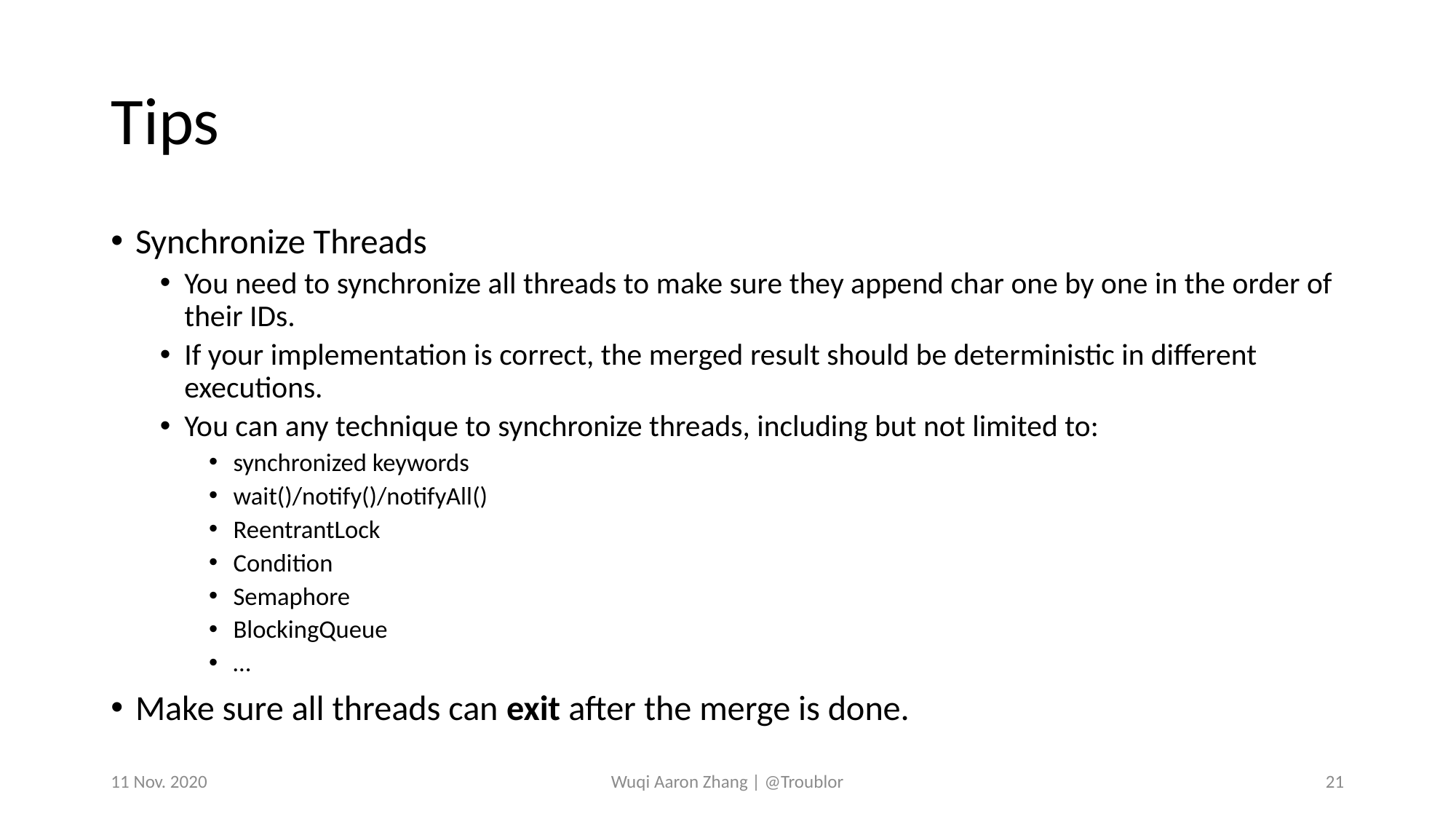

# Tips
Synchronize Threads
You need to synchronize all threads to make sure they append char one by one in the order of their IDs.
If your implementation is correct, the merged result should be deterministic in different executions.
You can any technique to synchronize threads, including but not limited to:
synchronized keywords
wait()/notify()/notifyAll()
ReentrantLock
Condition
Semaphore
BlockingQueue
…
Make sure all threads can exit after the merge is done.

11 Nov. 2020
Wuqi Aaron Zhang | @Troublor
21